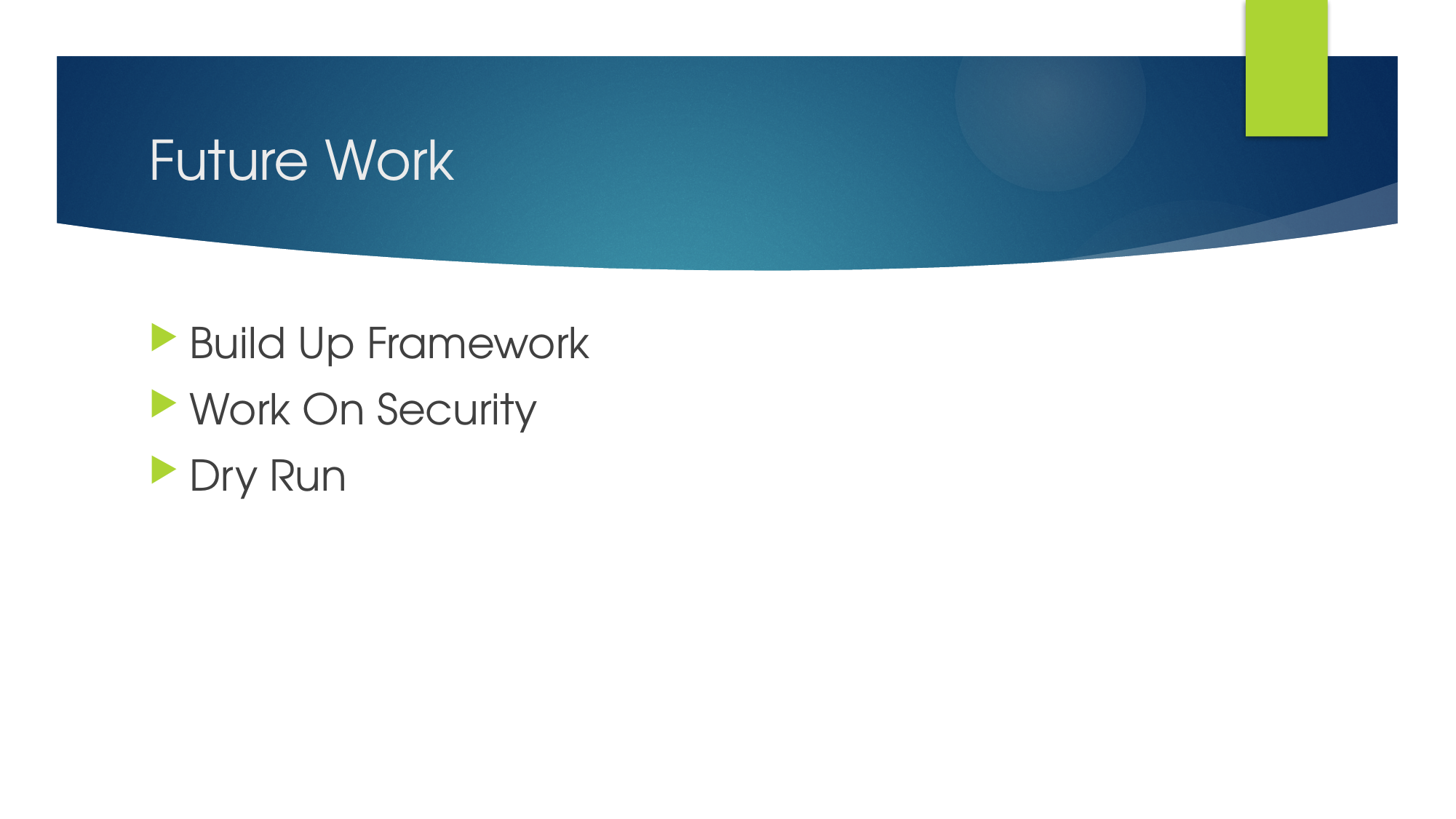

# Future Work
Build Up Framework
Work On Security
Dry Run